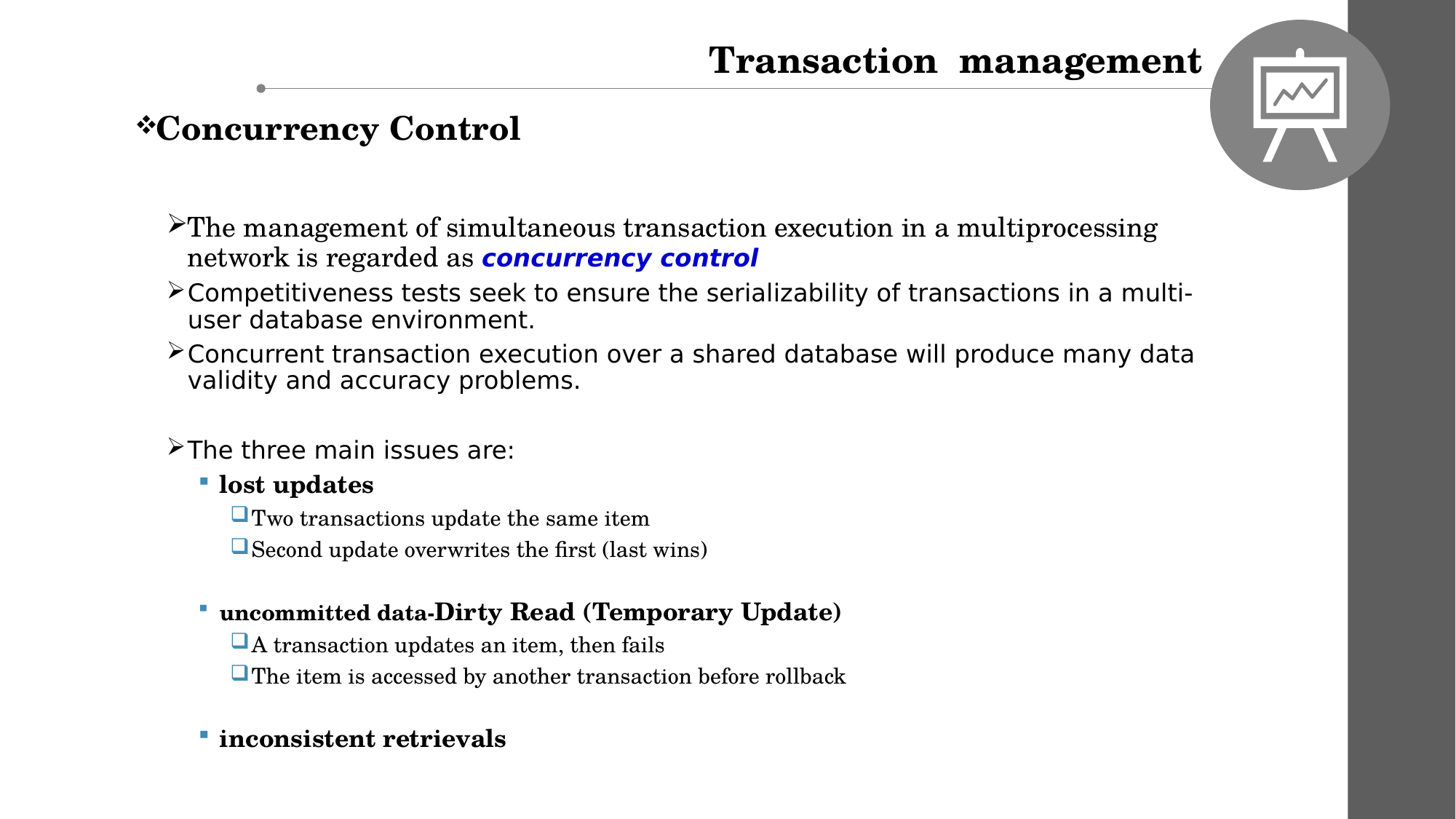

Transaction  management

Concurrency Control

The management of simultaneous transaction execution in a multiprocessing network is regarded as concurrency control
Competitiveness tests seek to ensure the serializability of transactions in a multi-user database environment.
Concurrent transaction execution over a shared database will produce many data validity and accuracy problems.

The three main issues are:
lost updates
Two transactions update the same item
Second update overwrites the first (last wins)

uncommitted data-Dirty Read (Temporary Update)
A transaction updates an item, then fails
The item is accessed by another transaction before rollback

inconsistent retrievals